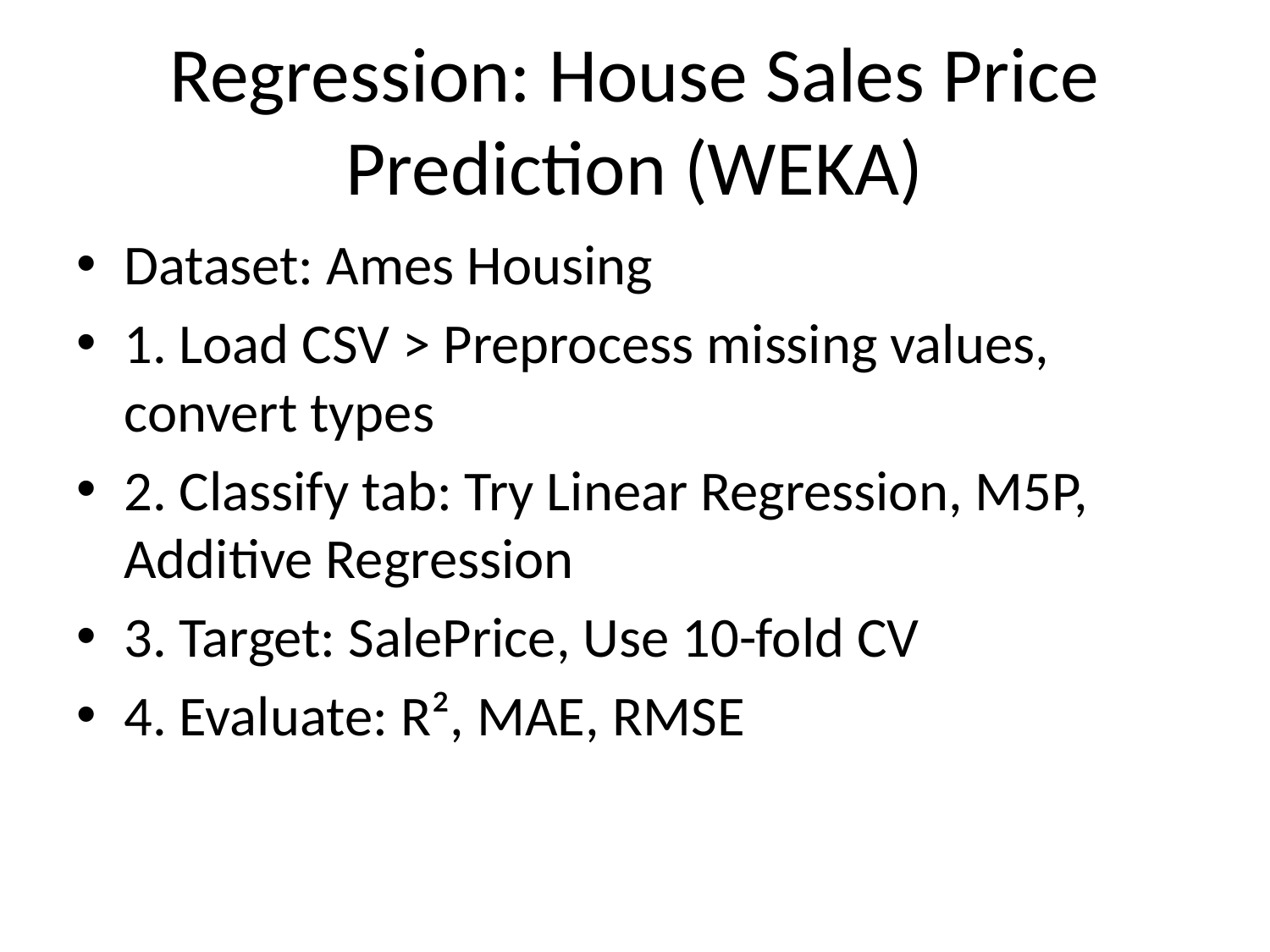

# Regression: House Sales Price Prediction (WEKA)
Dataset: Ames Housing
1. Load CSV > Preprocess missing values, convert types
2. Classify tab: Try Linear Regression, M5P, Additive Regression
3. Target: SalePrice, Use 10-fold CV
4. Evaluate: R², MAE, RMSE